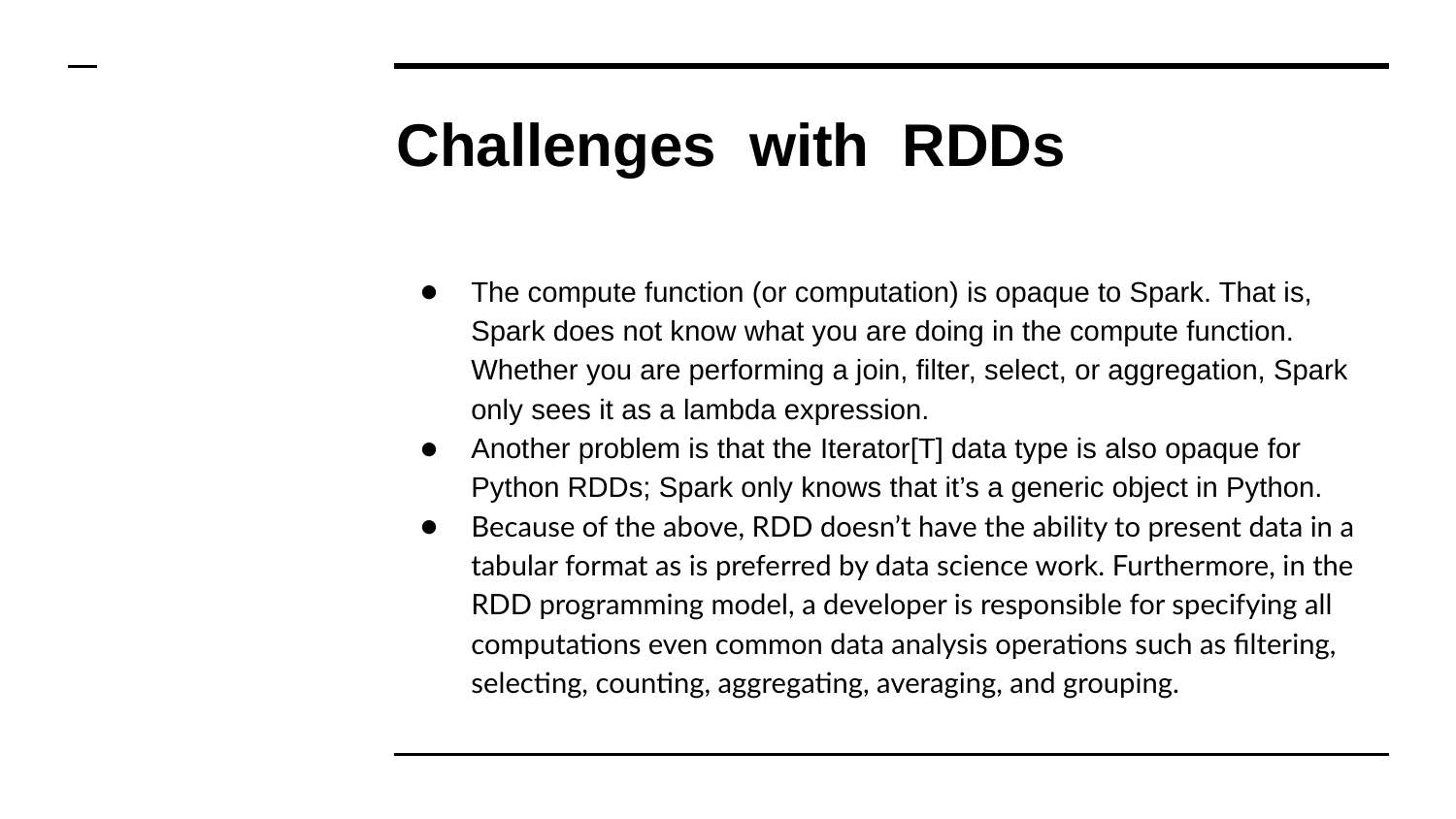

# Challenges  with  RDDs
The compute function (or computation) is opaque to Spark. That is, Spark does not know what you are doing in the compute function. Whether you are performing a join, filter, select, or aggregation, Spark only sees it as a lambda expression.
Another problem is that the Iterator[T] data type is also opaque for Python RDDs; Spark only knows that it’s a generic object in Python.
Because of the above, RDD doesn’t have the ability to present data in a tabular format as is preferred by data science work. Furthermore, in the RDD programming model, a developer is responsible for specifying all computations even common data analysis operations such as filtering, selecting, counting, aggregating, averaging, and grouping.